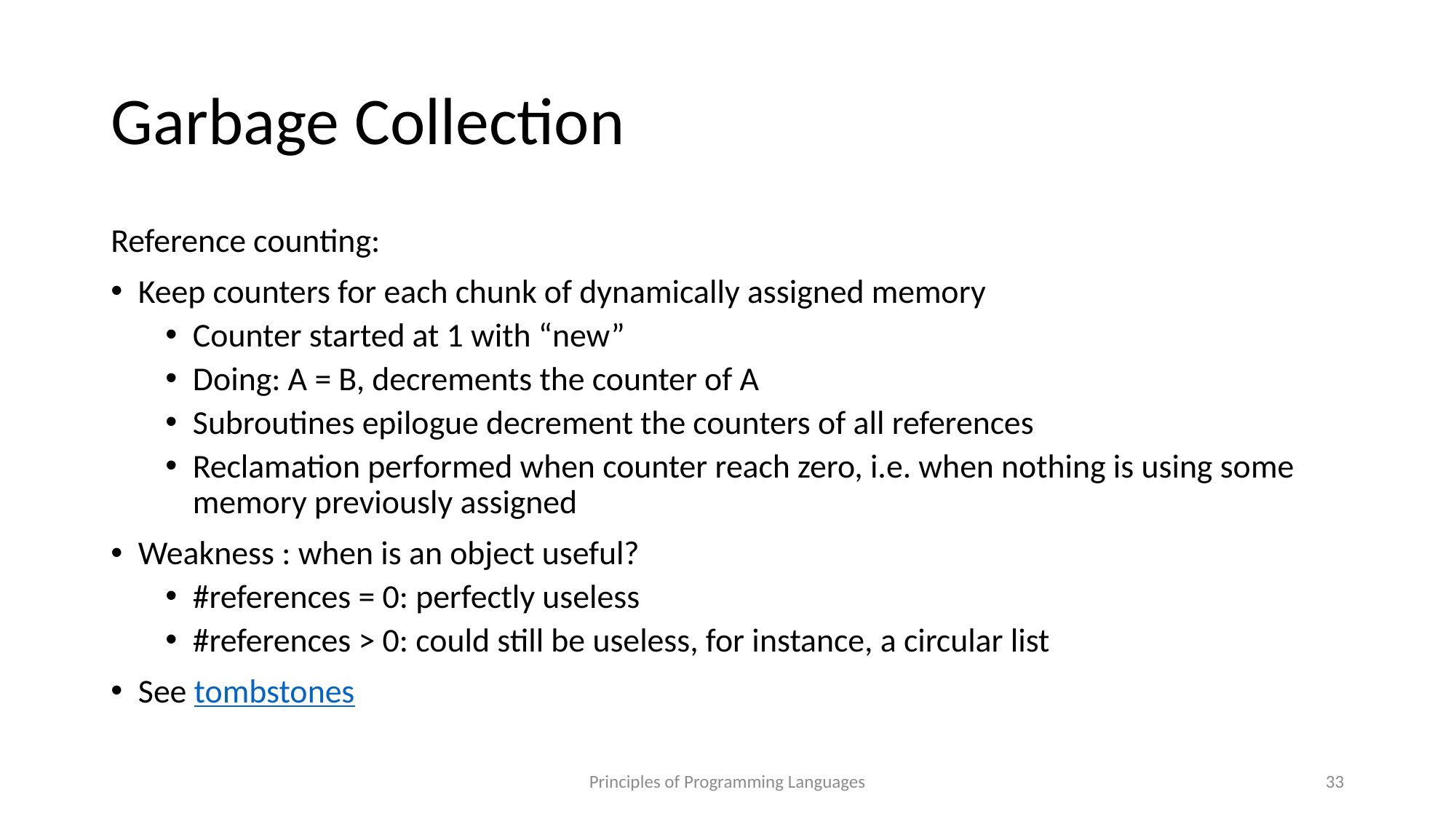

# Garbage Collection
Reference counting:
Keep counters for each chunk of dynamically assigned memory
Counter started at 1 with “new”
Doing: A = B, decrements the counter of A
Subroutines epilogue decrement the counters of all references
Reclamation performed when counter reach zero, i.e. when nothing is using some memory previously assigned
Weakness : when is an object useful?
#references = 0: perfectly useless
#references > 0: could still be useless, for instance, a circular list
See tombstones
Principles of Programming Languages
33